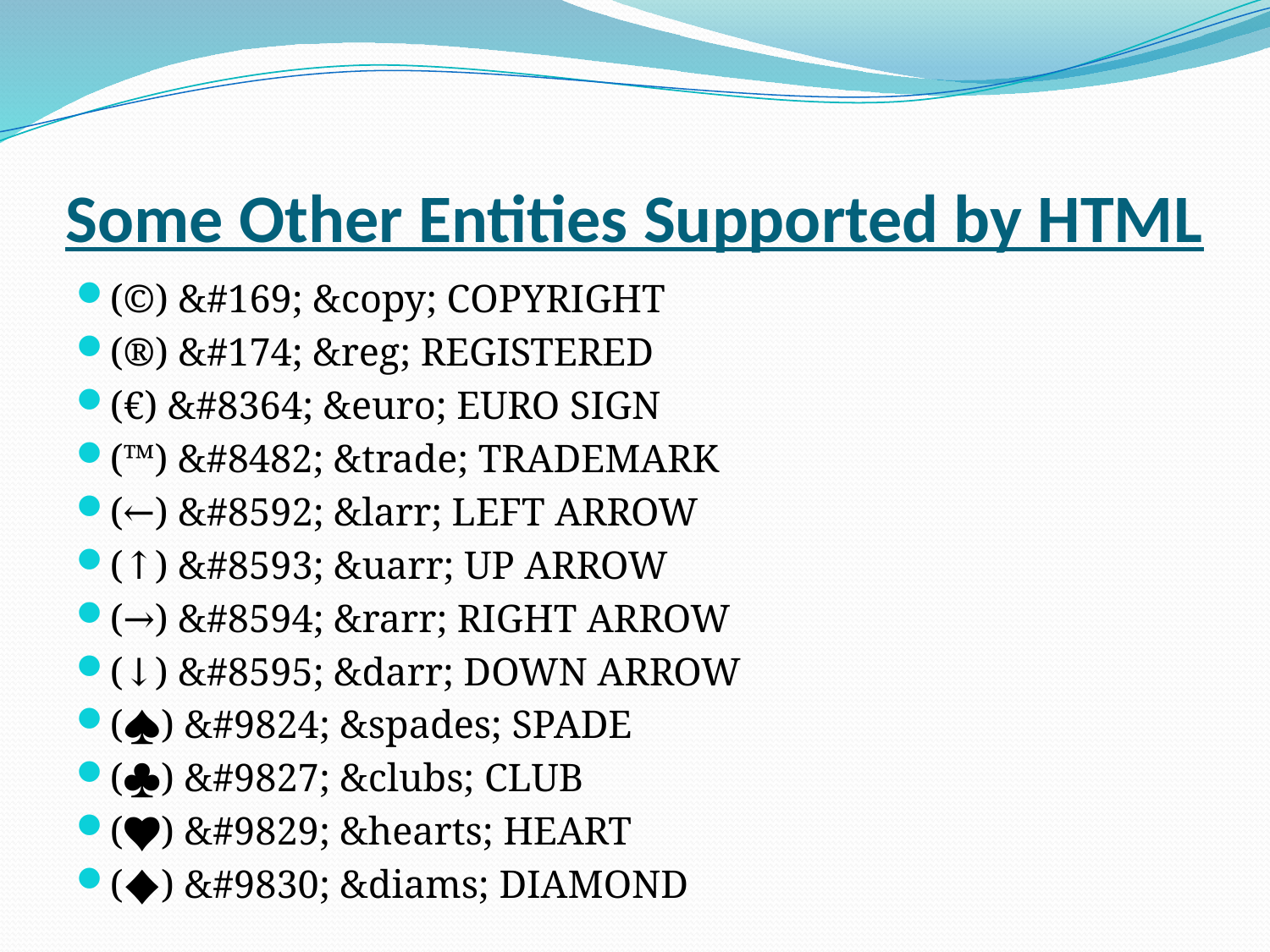

# Some Other Entities Supported by HTML
(©) &#169; &copy; COPYRIGHT
(®) &#174; &reg; REGISTERED
(€) &#8364; &euro; EURO SIGN
(™) &#8482; &trade; TRADEMARK
(←) &#8592; &larr; LEFT ARROW
(↑) &#8593; &uarr; UP ARROW
(→) &#8594; &rarr; RIGHT ARROW
(↓) &#8595; &darr; DOWN ARROW
(♠) &#9824; &spades; SPADE
(♣) &#9827; &clubs; CLUB
(♥) &#9829; &hearts; HEART
(♦) &#9830; &diams; DIAMOND